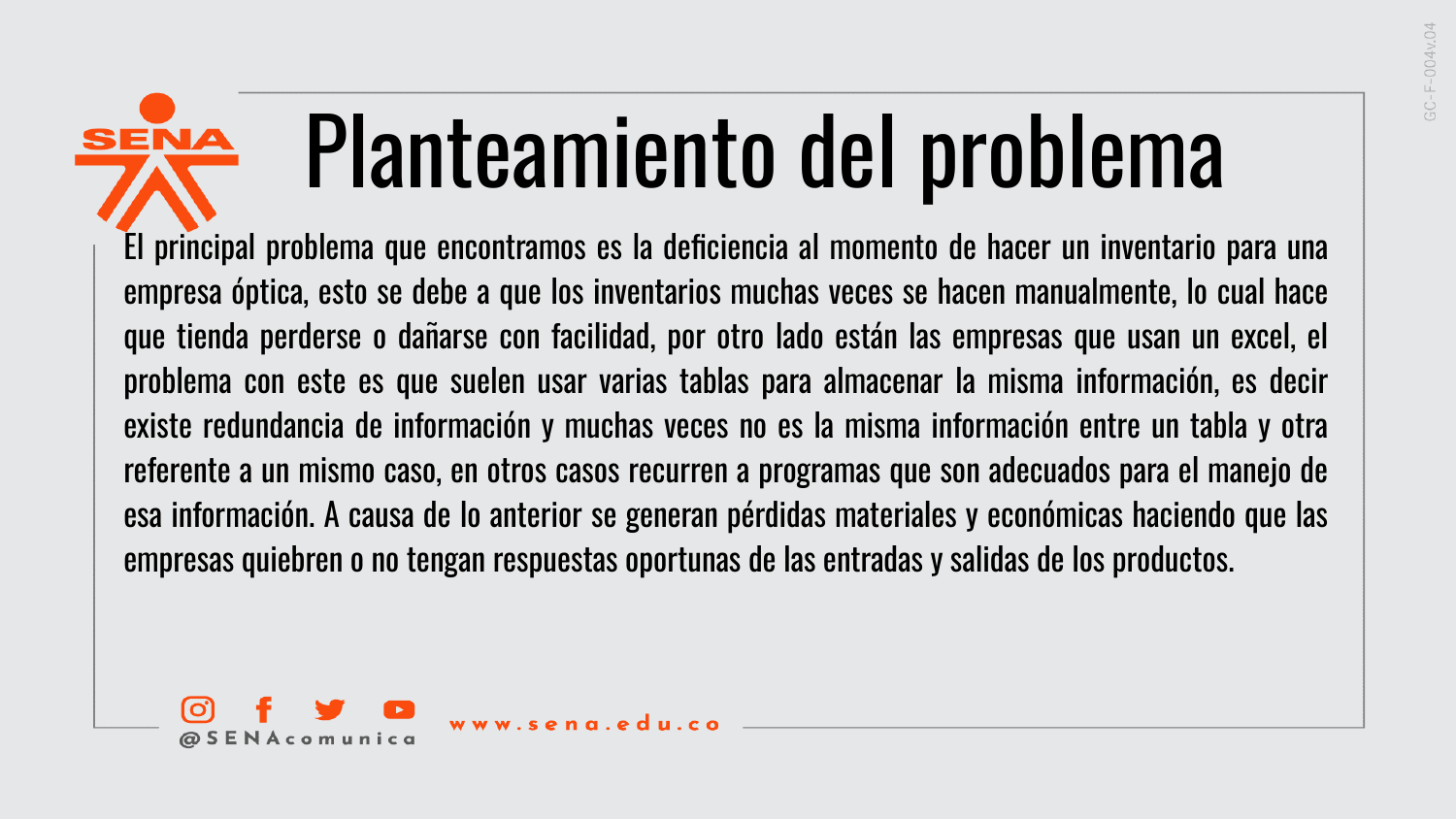

# Planteamiento del problema
El principal problema que encontramos es la deficiencia al momento de hacer un inventario para una empresa óptica, esto se debe a que los inventarios muchas veces se hacen manualmente, lo cual hace que tienda perderse o dañarse con facilidad, por otro lado están las empresas que usan un excel, el problema con este es que suelen usar varias tablas para almacenar la misma información, es decir existe redundancia de información y muchas veces no es la misma información entre un tabla y otra referente a un mismo caso, en otros casos recurren a programas que son adecuados para el manejo de esa información. A causa de lo anterior se generan pérdidas materiales y económicas haciendo que las empresas quiebren o no tengan respuestas oportunas de las entradas y salidas de los productos.